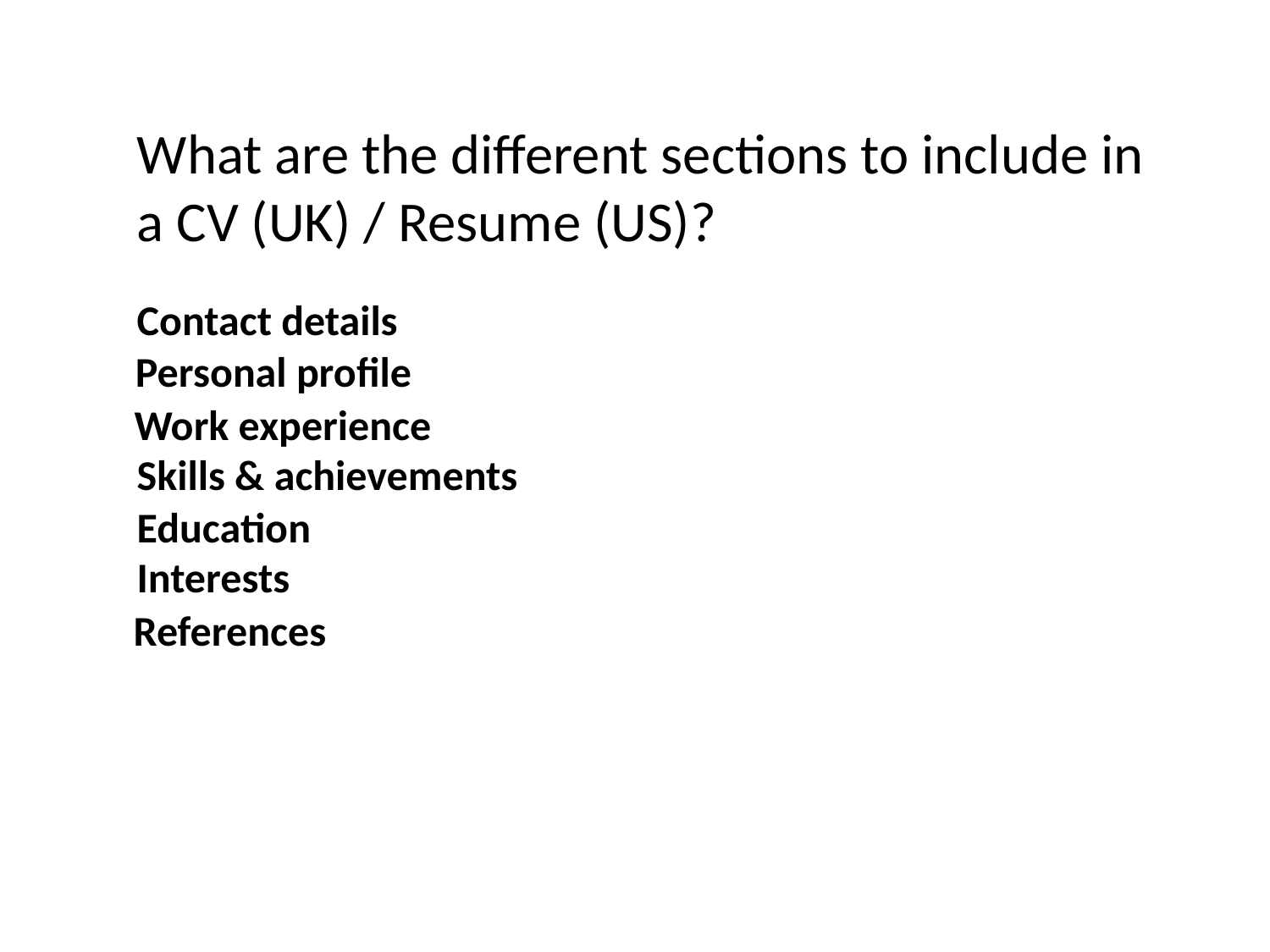

What are the different sections to include in a CV (UK) / Resume (US)?
Contact details
Personal profile
Work experience
Skills & achievements
Education
Interests
References